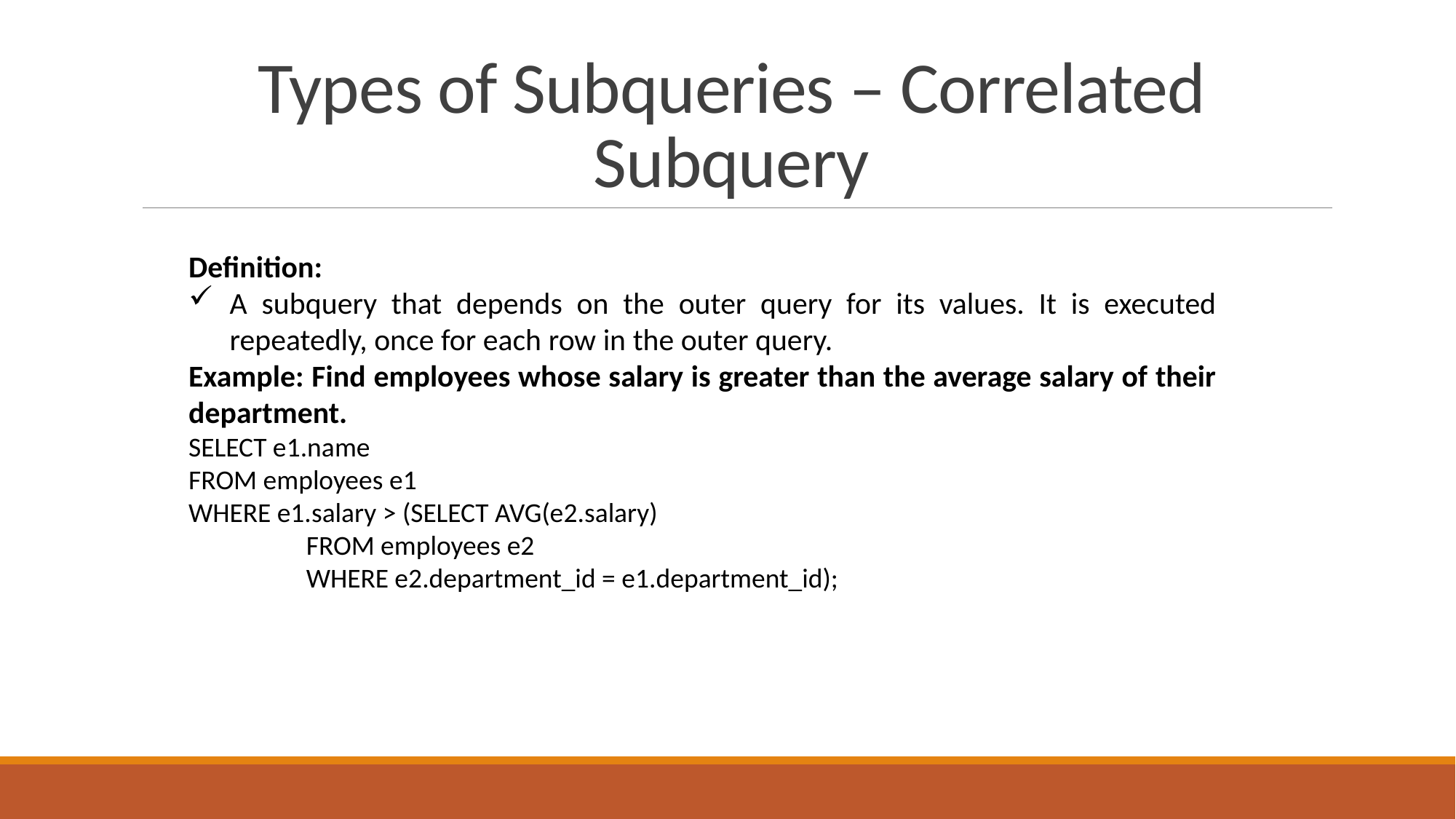

# Types of Subqueries – Correlated Subquery
Definition:
A subquery that depends on the outer query for its values. It is executed repeatedly, once for each row in the outer query.
Example: Find employees whose salary is greater than the average salary of their department.
SELECT e1.name
FROM employees e1
WHERE e1.salary > (SELECT AVG(e2.salary)
                   FROM employees e2
                   WHERE e2.department_id = e1.department_id);